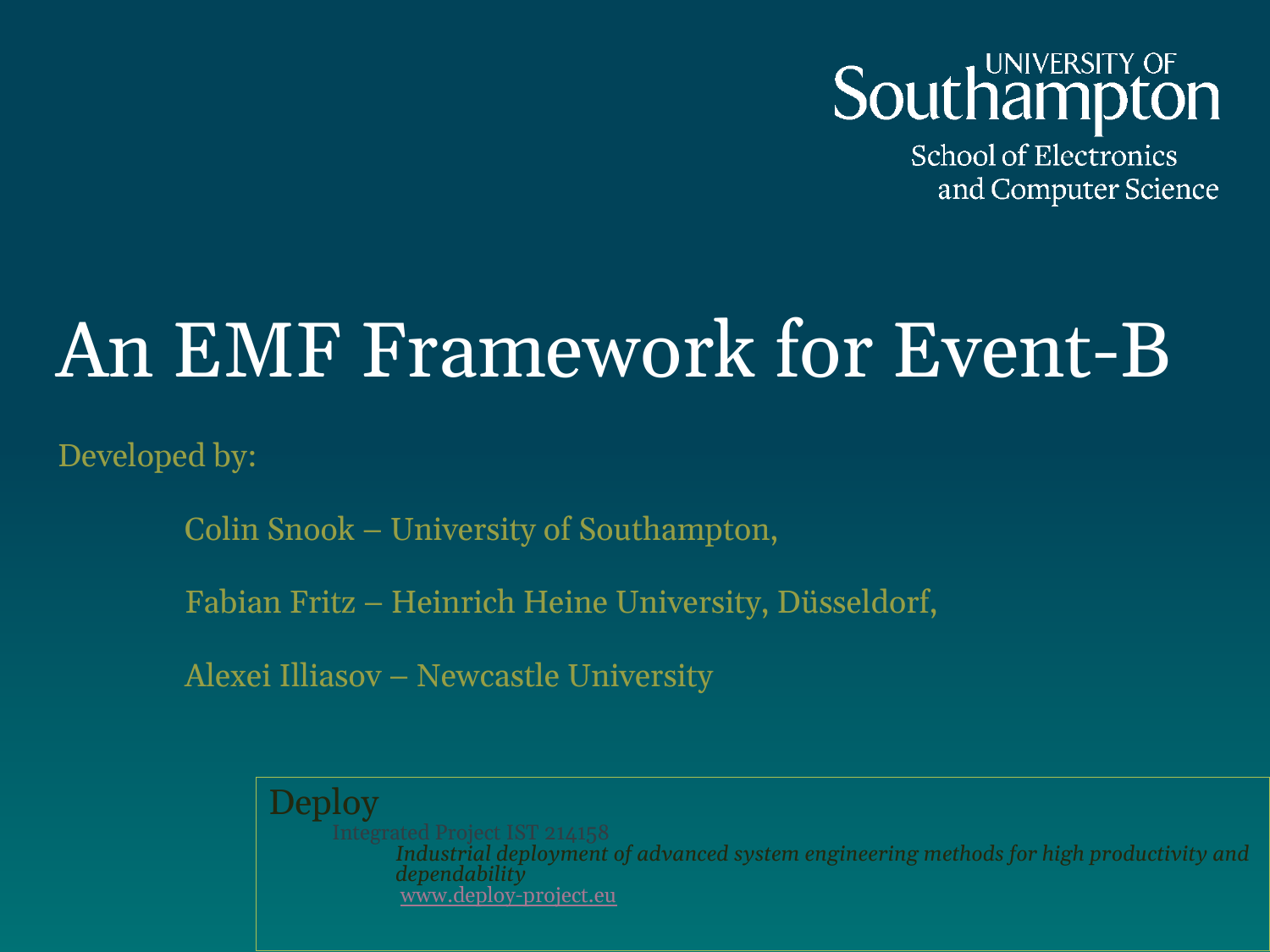

# An EMF Framework for Event-B
Developed by:
	Colin Snook – University of Southampton,
	Fabian Fritz – Heinrich Heine University, Düsseldorf,
	Alexei Illiasov – Newcastle University
Deploy
Integrated Project IST 214158
Industrial deployment of advanced system engineering methods for high productivity and dependability
 www.deploy-project.eu